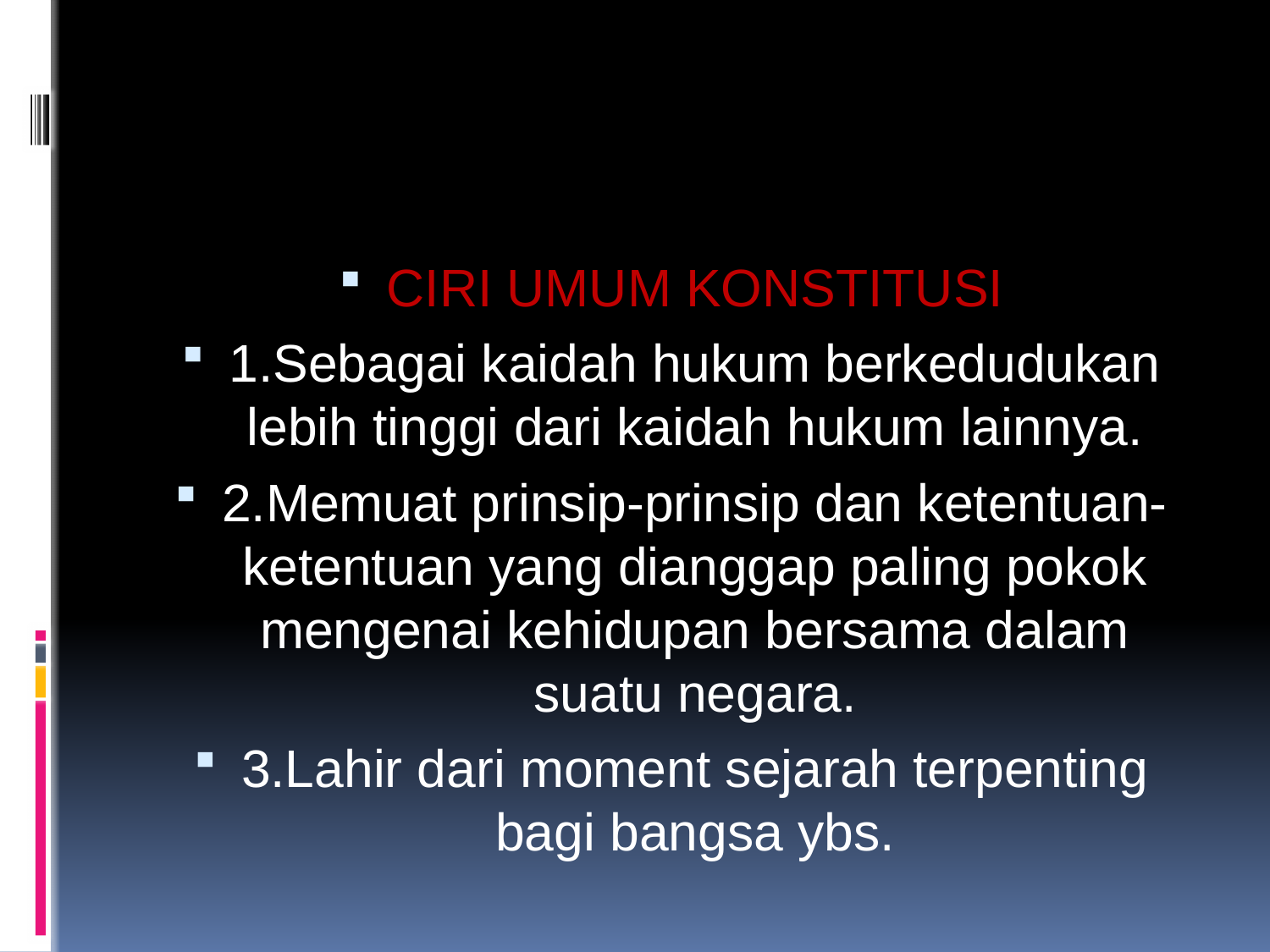

CIRI UMUM KONSTITUSI
1.Sebagai kaidah hukum berkedudukan lebih tinggi dari kaidah hukum lainnya.
2.Memuat prinsip-prinsip dan ketentuan-ketentuan yang dianggap paling pokok mengenai kehidupan bersama dalam suatu negara.
3.Lahir dari moment sejarah terpenting bagi bangsa ybs.